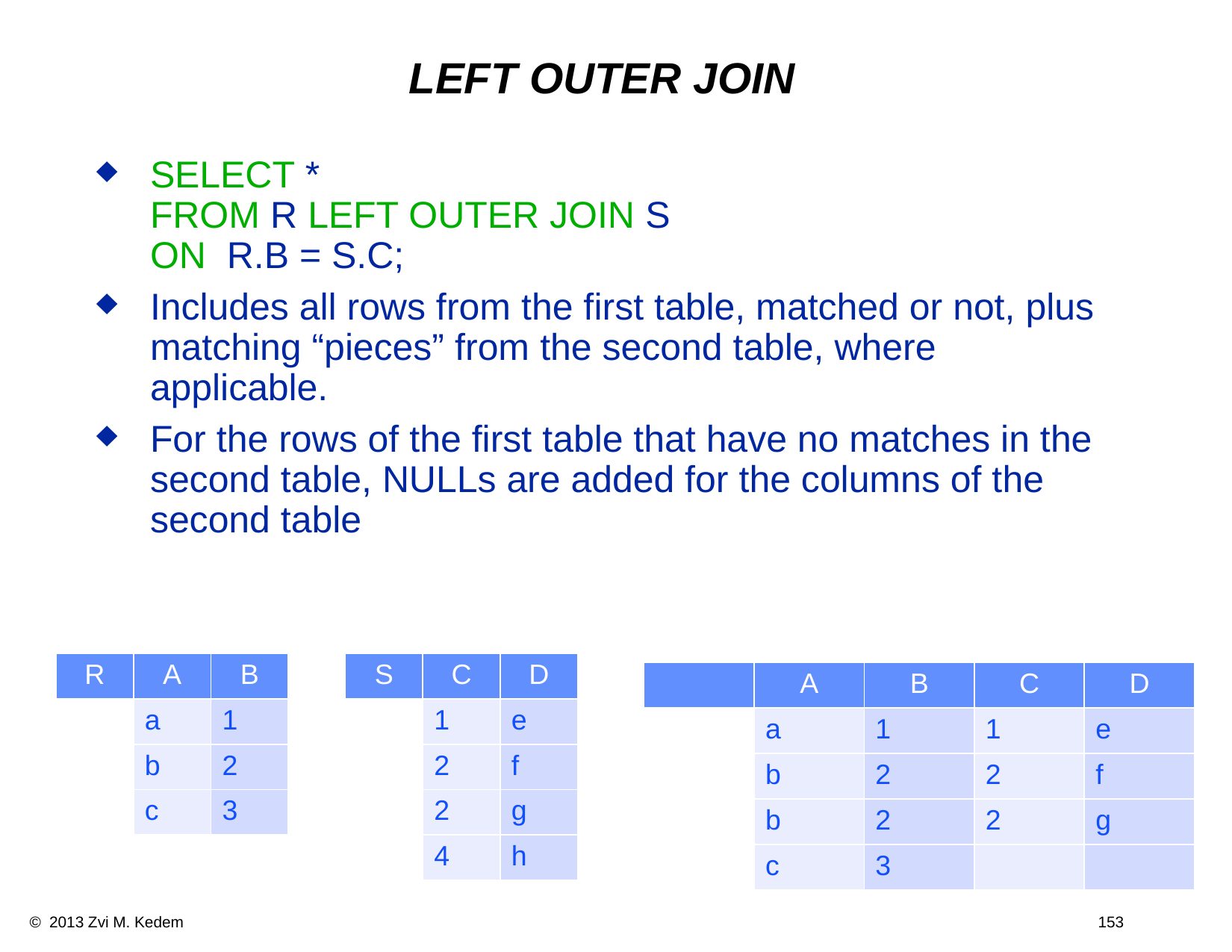

# LEFT OUTER JOIN
SELECT *
FROM R LEFT OUTER JOIN S
ON  R.B = S.C;
Includes all rows from the first table, matched or not, plus matching “pieces” from the second table, where applicable.
For the rows of the first table that have no matches in the second table, NULLs are added for the columns of the second table

| R | A | B |
| --- | --- | --- |
|  | a | 1 |
|  | b | 2 |
|  | c | 3 |
| S | C | D |
| --- | --- | --- |
|  | 1 | e |
|  | 2 | f |
|  | 2 | g |
|  | 4 | h |
|  | A | B | C | D |
| --- | --- | --- | --- | --- |
|  | a | 1 | 1 | e |
|  | b | 2 | 2 | f |
|  | b | 2 | 2 | g |
|  | c | 3 |  |  |